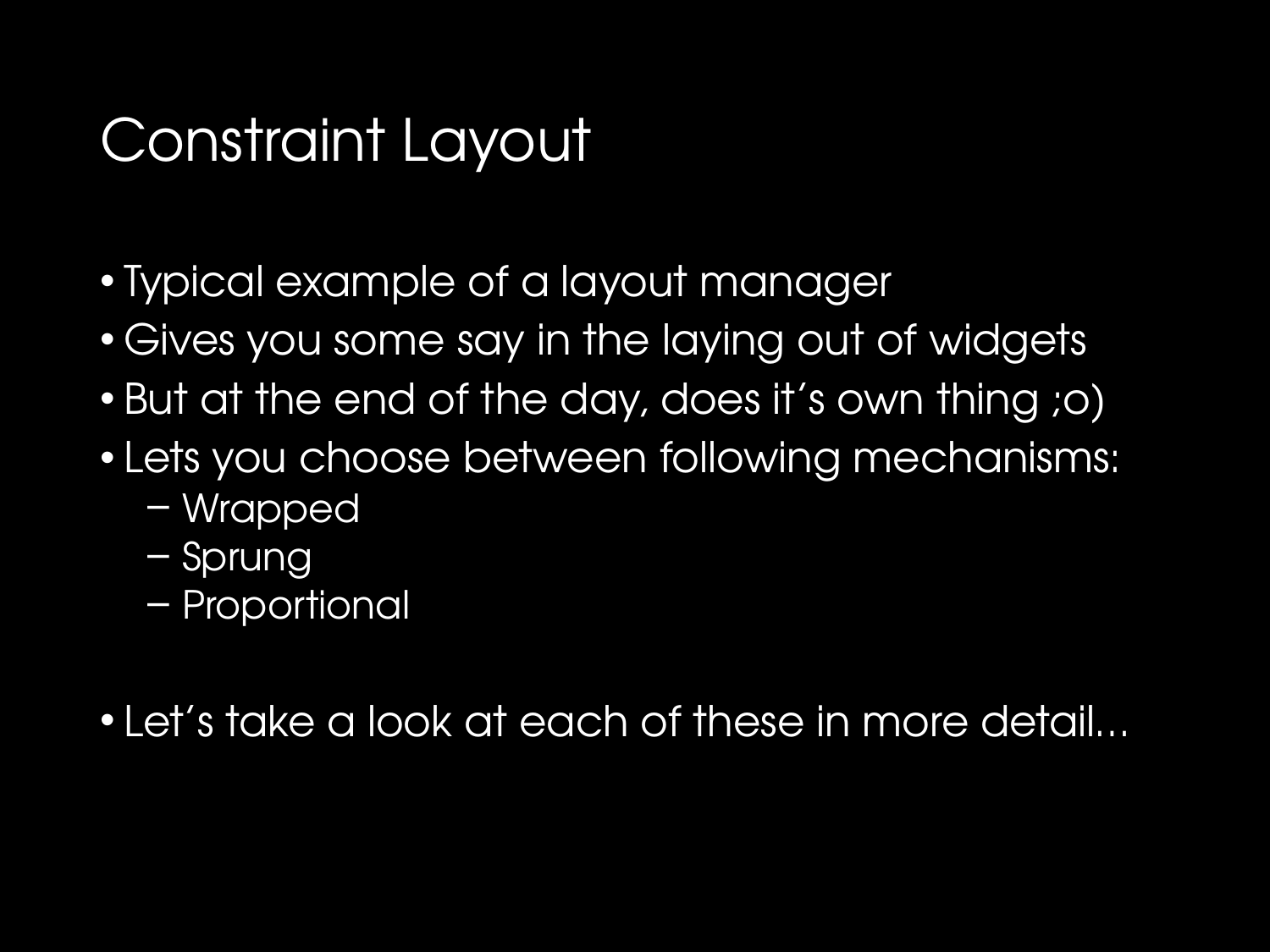

# Constraint Layout
Typical example of a layout manager
Gives you some say in the laying out of widgets
But at the end of the day, does it’s own thing ;o)
Lets you choose between following mechanisms:
 Wrapped
 Sprung
 Proportional

Let’s take a look at each of these in more detail…